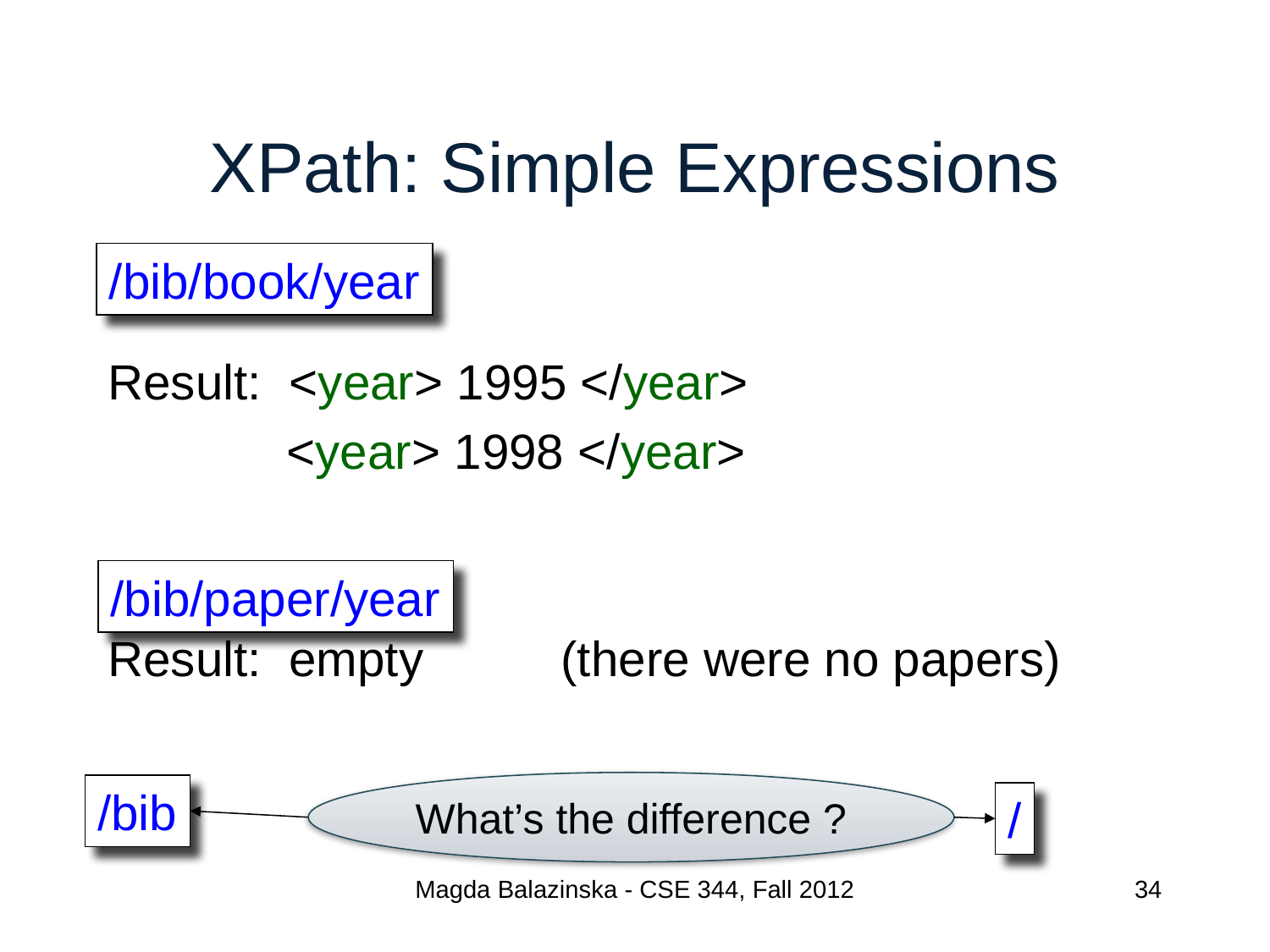

# XPath: Simple Expressions
/bib/book/year

Result:  <year> 1995 </year>
             <year> 1998 </year>

Result:  empty          (there were no papers)
/bib/paper/year
What’s the difference ?
/bib
/
Magda Balazinska - CSE 344, Fall 2012
34